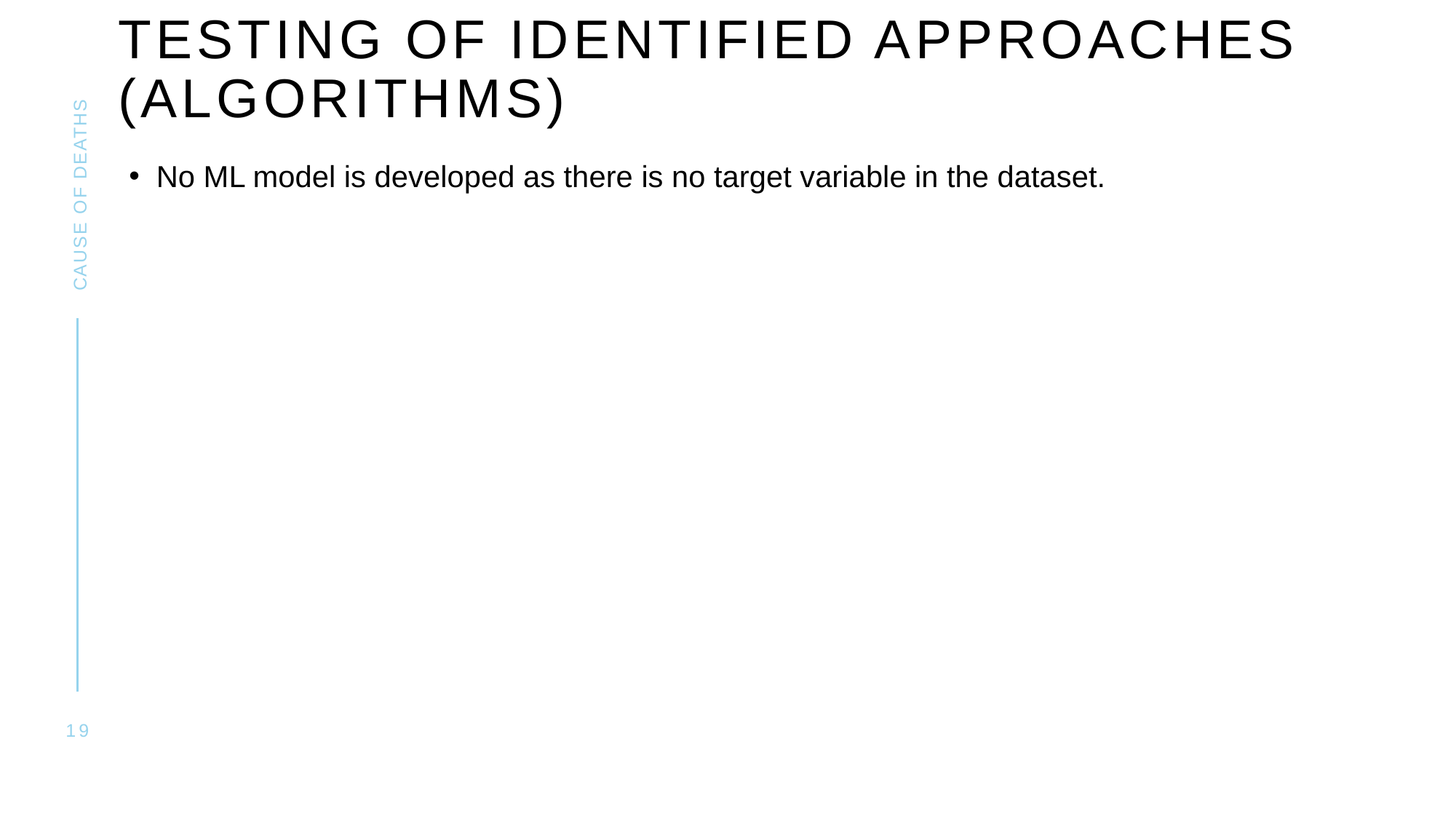

# Testing of Identified Approaches (Algorithms)
Cause of deaths
No ML model is developed as there is no target variable in the dataset.
19